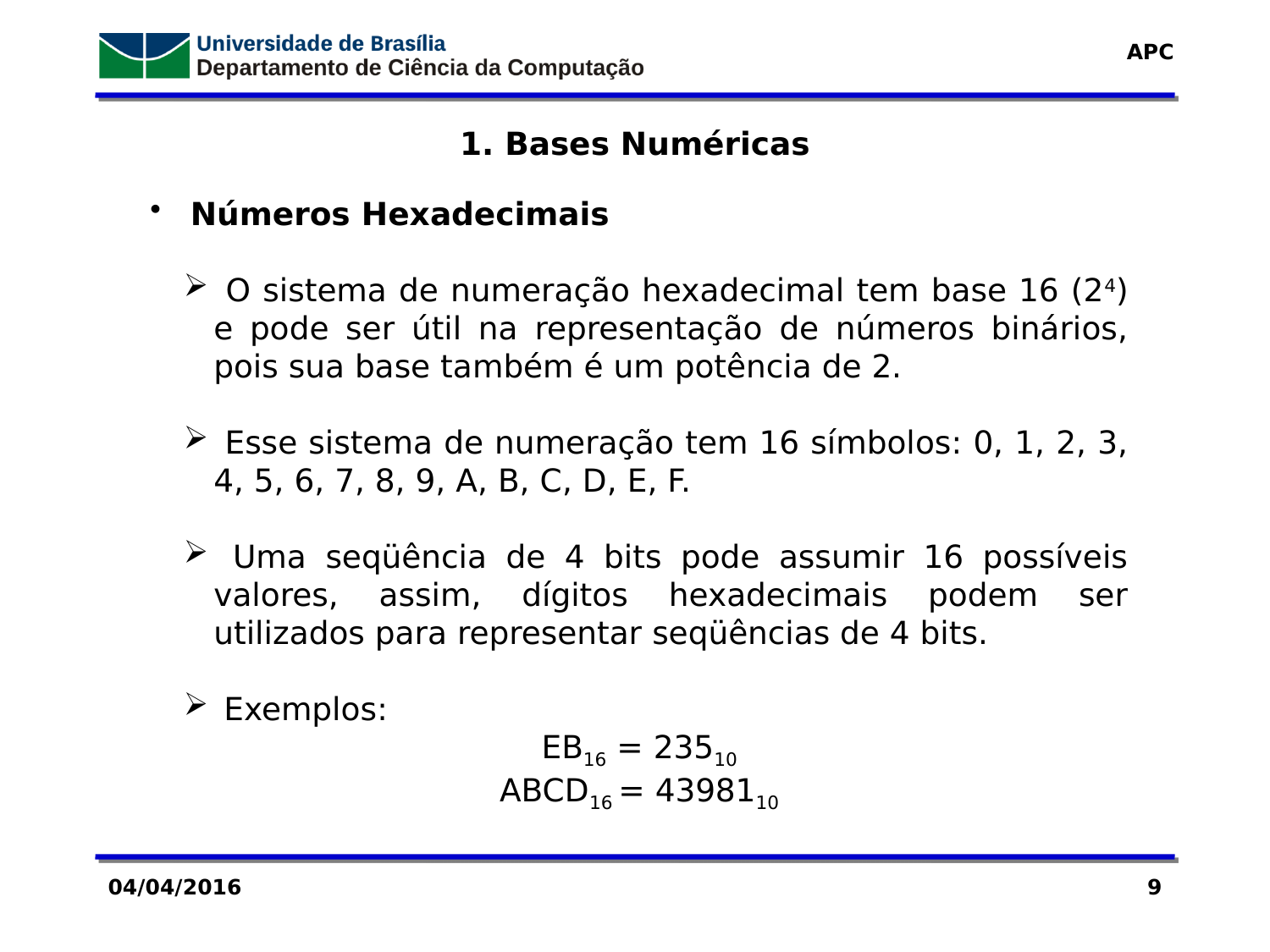

1. Bases Numéricas

 Números Hexadecimais

 O sistema de numeração hexadecimal tem base 16 (24) e pode ser útil na representação de números binários, pois sua base também é um potência de 2.

 Esse sistema de numeração tem 16 símbolos: 0, 1, 2, 3, 4, 5, 6, 7, 8, 9, A, B, C, D, E, F.

 Uma seqüência de 4 bits pode assumir 16 possíveis valores, assim, dígitos hexadecimais podem ser utilizados para representar seqüências de 4 bits.

 Exemplos:
EB16 = 23510
ABCD16 = 4398110
04/04/2016
9